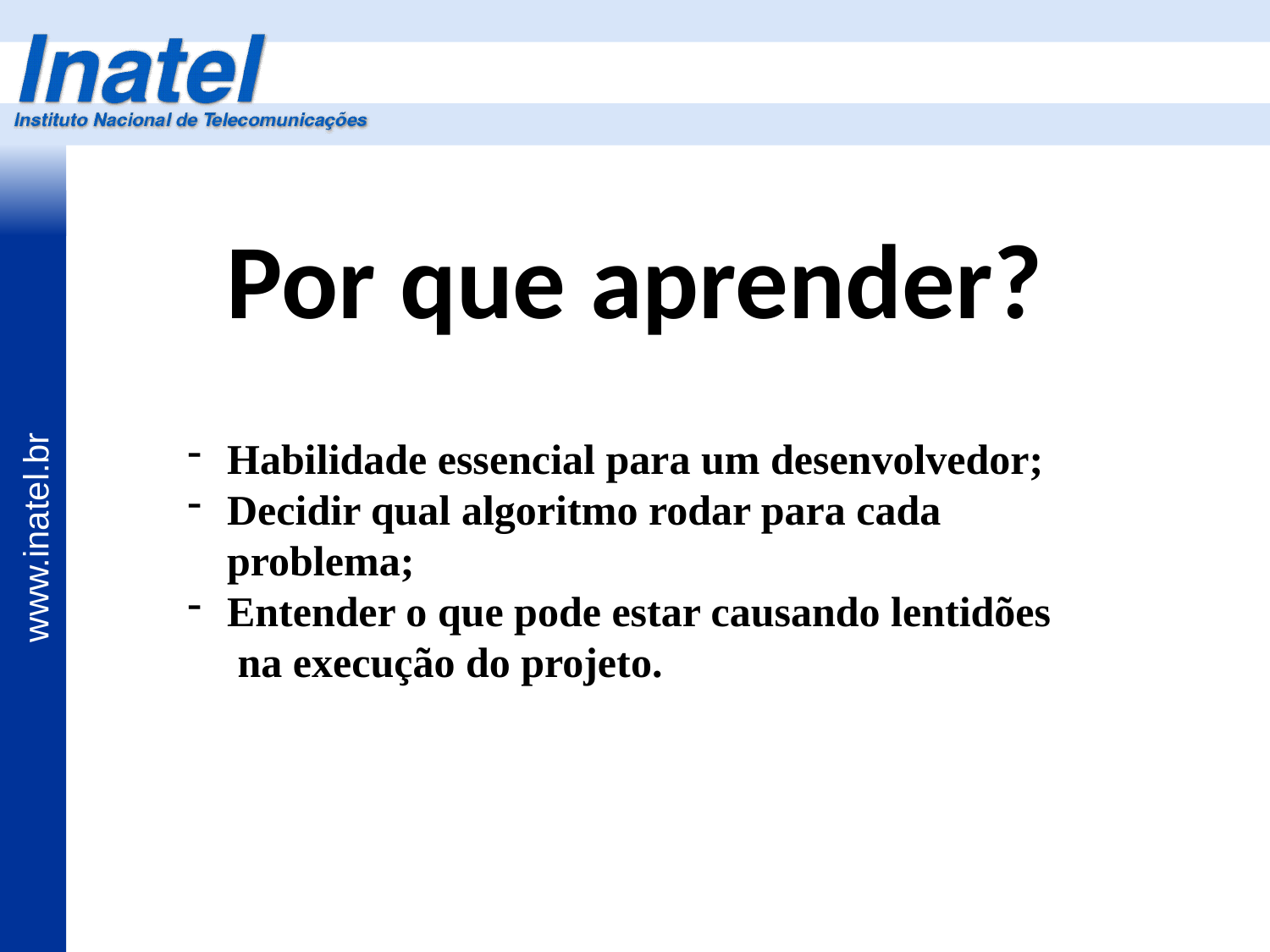

Por que aprender?
Habilidade essencial para um desenvolvedor;
Decidir qual algoritmo rodar para cada problema;
Entender o que pode estar causando lentidões
 na execução do projeto.